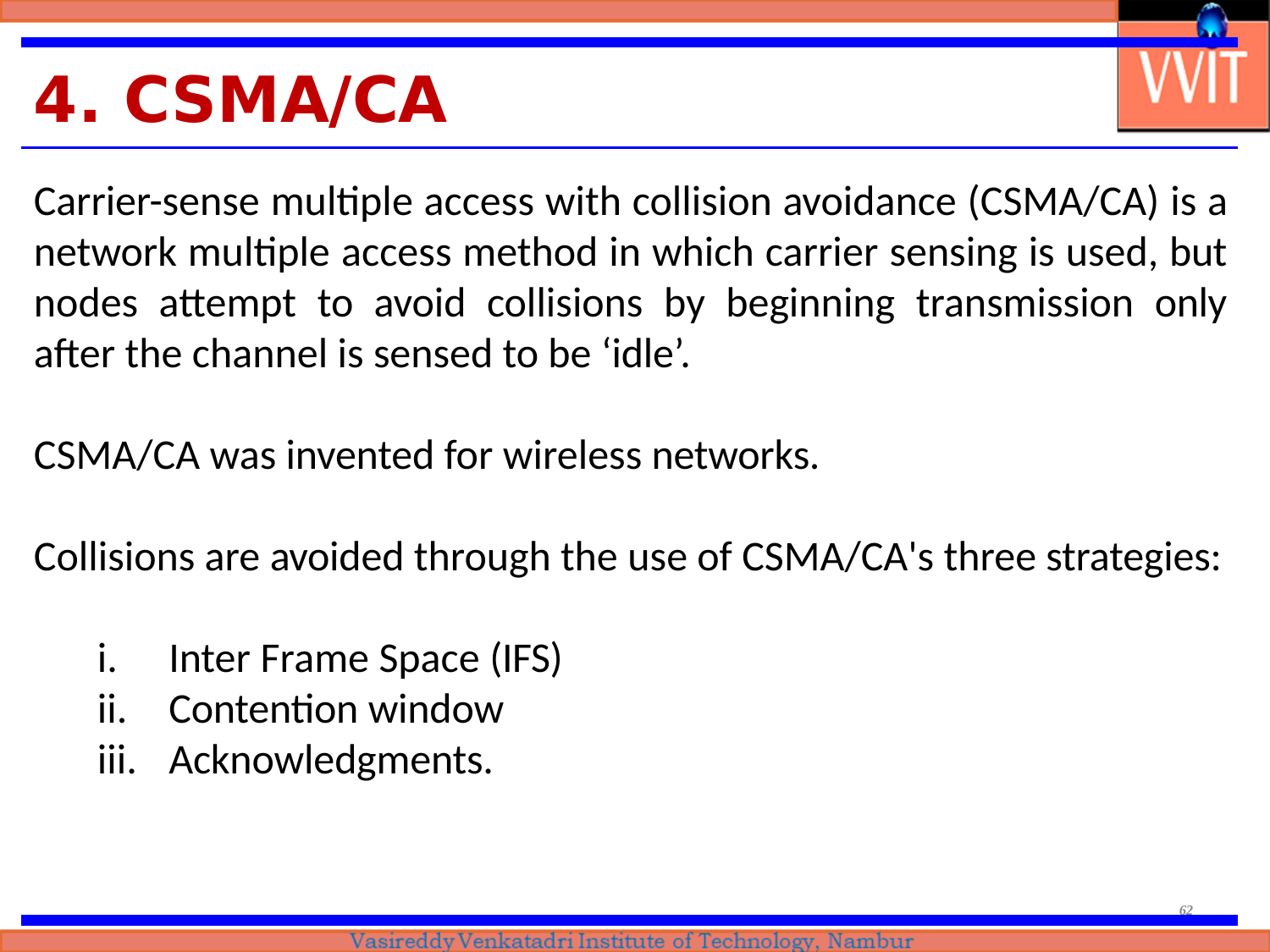

# 4. CSMA/CA

Carrier-sense multiple access with collision avoidance (CSMA/CA) is a network multiple access method in which carrier sensing is used, but nodes attempt to avoid collisions by beginning transmission only after the channel is sensed to be ‘idle’.
CSMA/CA was invented for wireless networks.
Collisions are avoided through the use of CSMA/CA's three strategies:
Inter Frame Space (IFS)
Contention window
Acknowledgments.
62